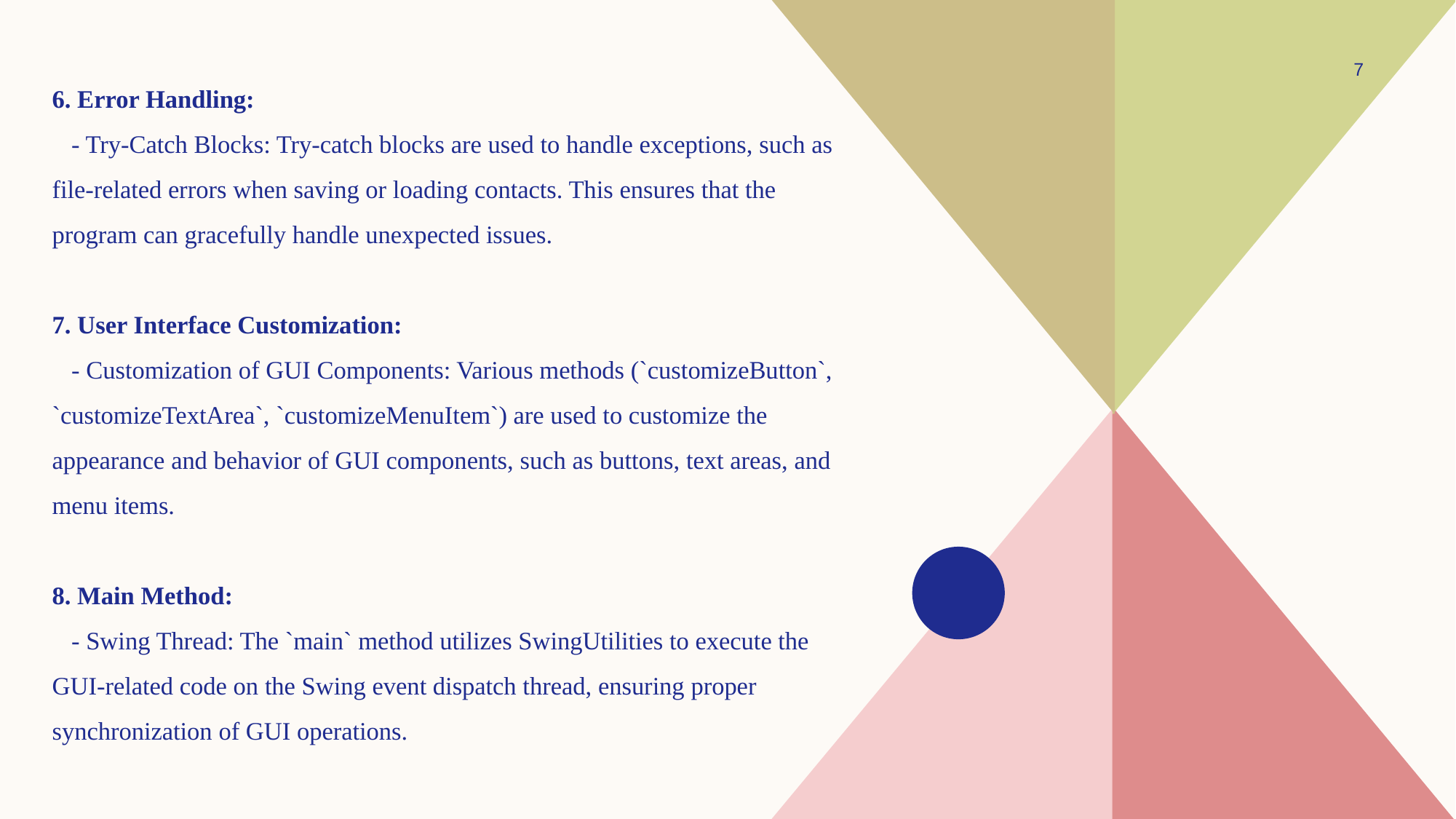

7
6. Error Handling:
   - Try-Catch Blocks: Try-catch blocks are used to handle exceptions, such as file-related errors when saving or loading contacts. This ensures that the program can gracefully handle unexpected issues.

7. User Interface Customization:
   - Customization of GUI Components: Various methods (`customizeButton`, `customizeTextArea`, `customizeMenuItem`) are used to customize the appearance and behavior of GUI components, such as buttons, text areas, and menu items.

8. Main Method:
   - Swing Thread: The `main` method utilizes SwingUtilities to execute the GUI-related code on the Swing event dispatch thread, ensuring proper synchronization of GUI operations.